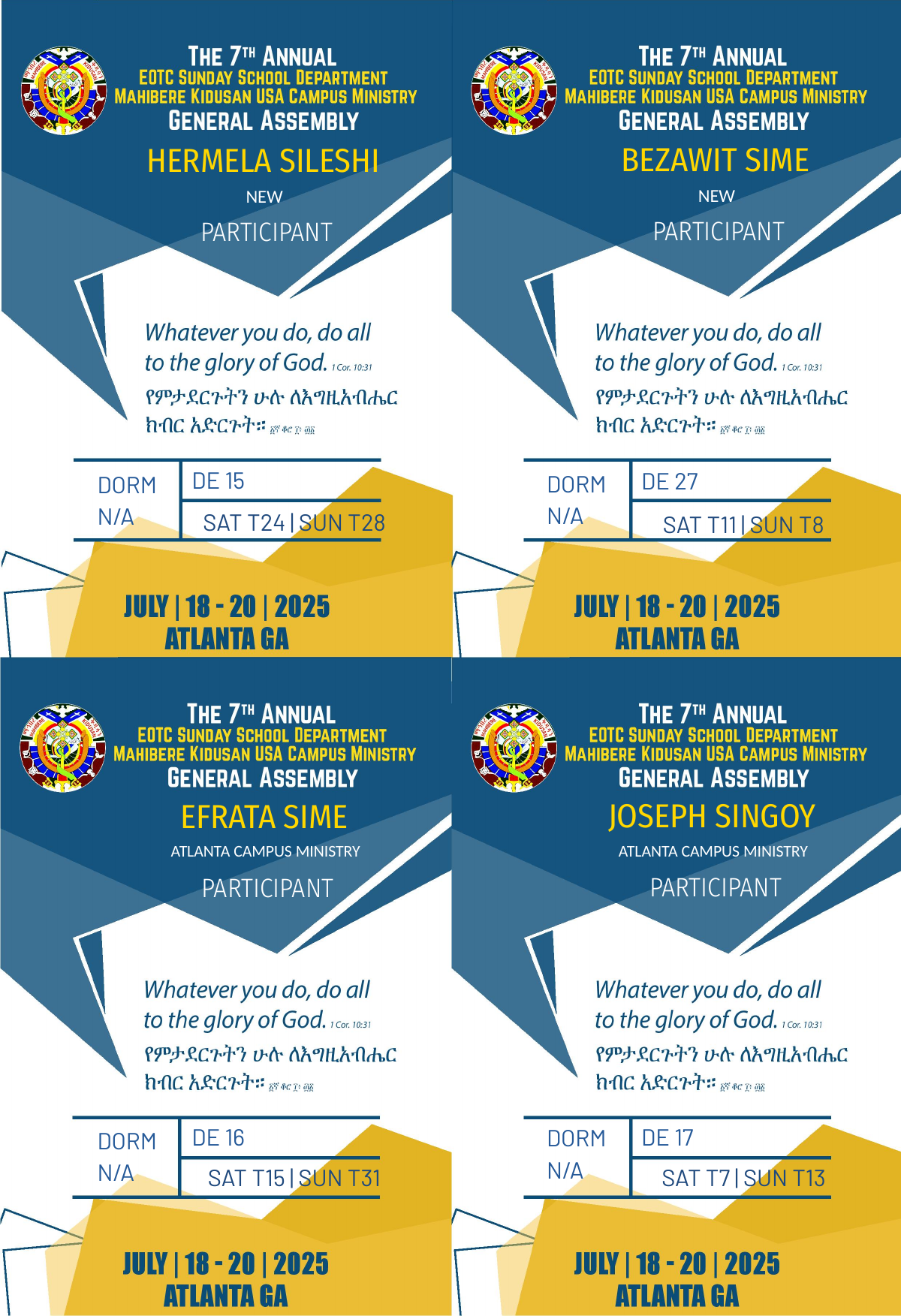

BEZAWIT SIME
HERMELA SILESHI
NEW
NEW
PARTICIPANT
PARTICIPANT
DE 15
DE 27
DORM
DORM
N/A
N/A
SAT T24 | SUN T28
SAT T11 | SUN T8
JOSEPH SINGOY
EFRATA SIME
ATLANTA CAMPUS MINISTRY
ATLANTA CAMPUS MINISTRY
PARTICIPANT
PARTICIPANT
DE 16
DE 17
DORM
DORM
N/A
N/A
SAT T15 | SUN T31
SAT T7 | SUN T13